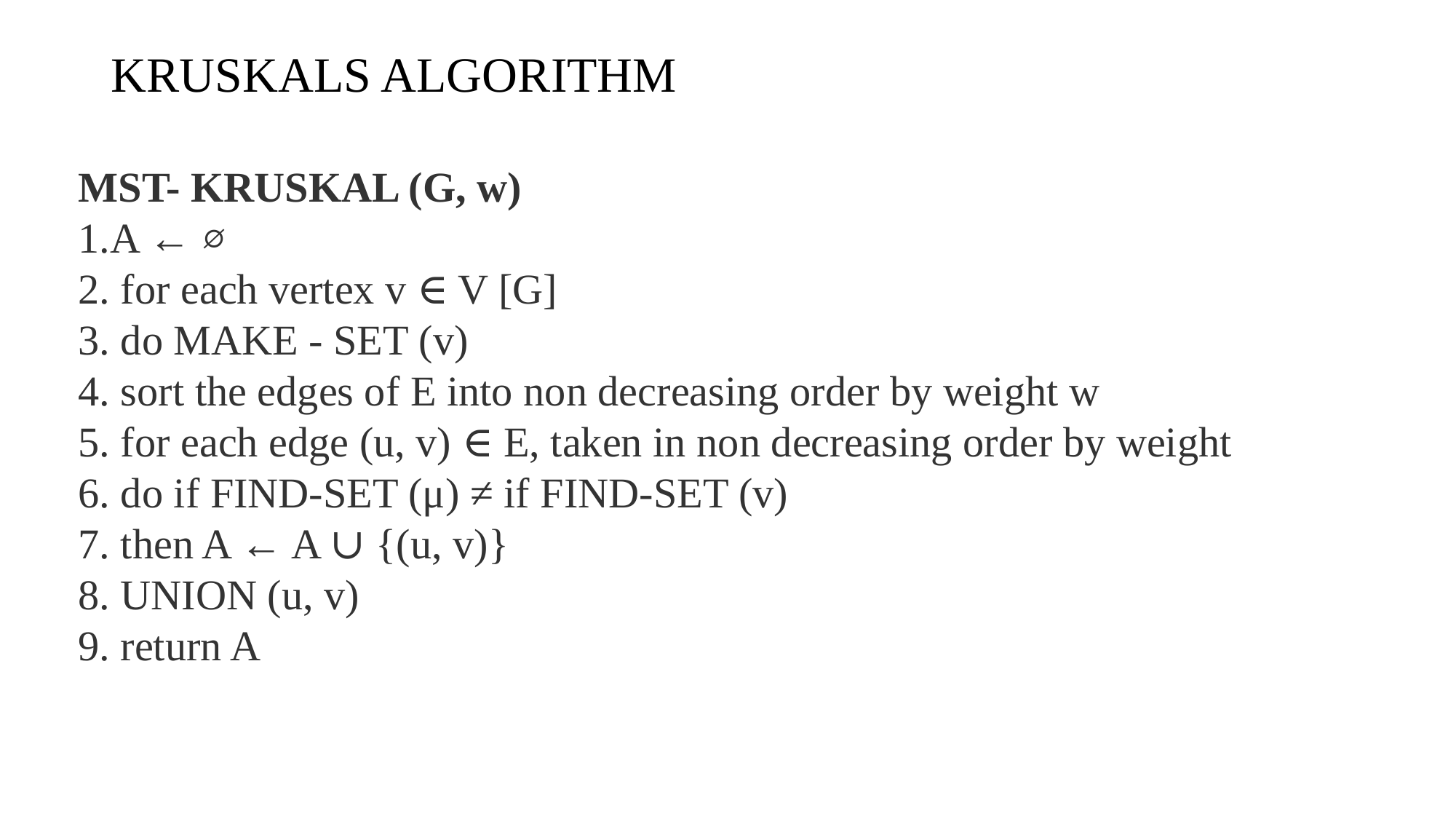

# KRUSKALS ALGORITHM
MST- KRUSKAL (G, w)
1.A ← ∅
2. for each vertex v ∈ V [G]
3. do MAKE - SET (v)
4. sort the edges of E into non decreasing order by weight w
5. for each edge (u, v) ∈ E, taken in non decreasing order by weight
6. do if FIND-SET (μ) ≠ if FIND-SET (v)
7. then A ← A ∪ {(u, v)}
8. UNION (u, v)
9. return A